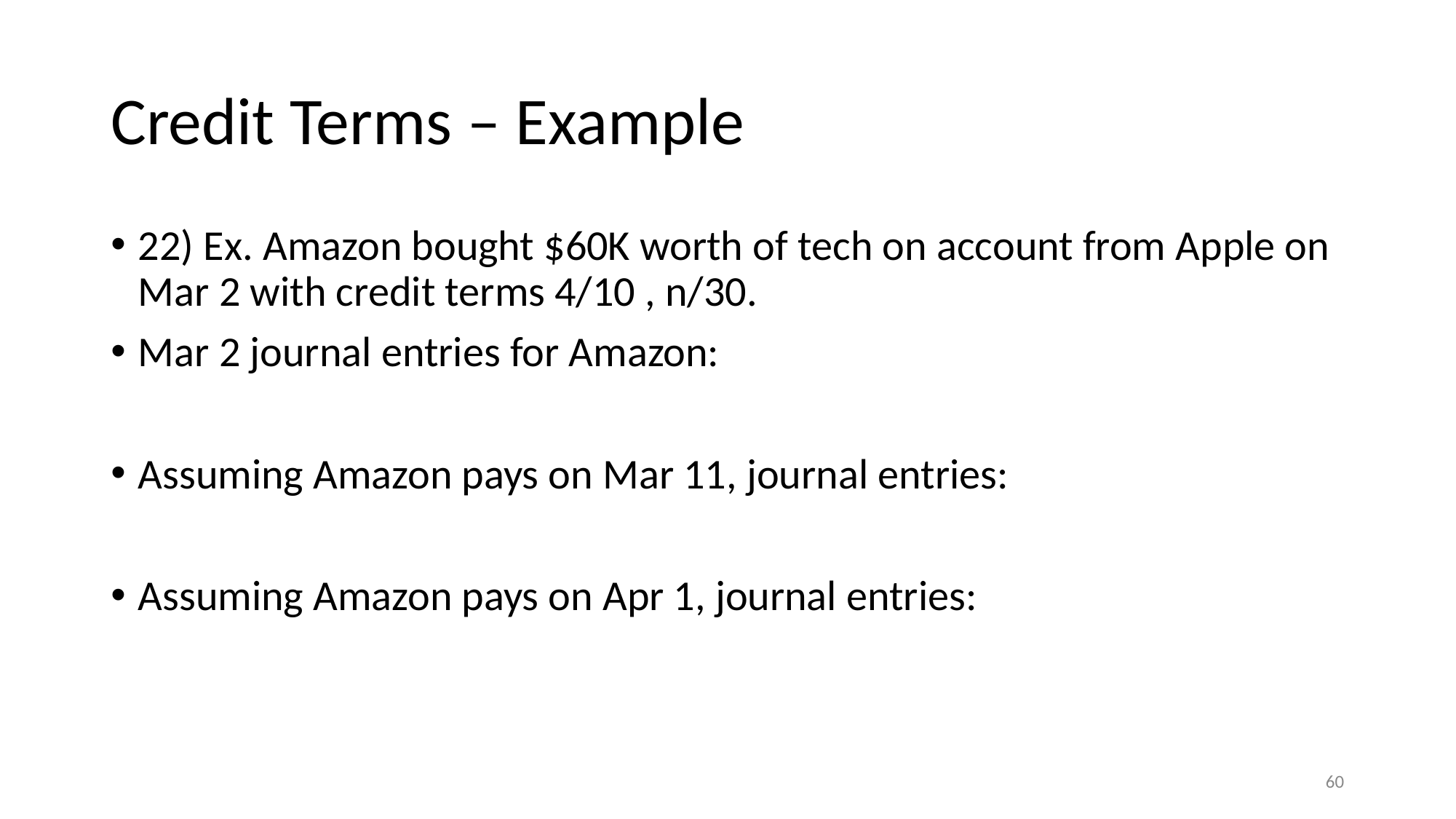

# Credit Terms – Example
22) Ex. Amazon bought $60K worth of tech on account from Apple on Mar 2 with credit terms 4/10 , n/30.
Mar 2 journal entries for Amazon:

Assuming Amazon pays on Mar 11, journal entries:

Assuming Amazon pays on Apr 1, journal entries:
60